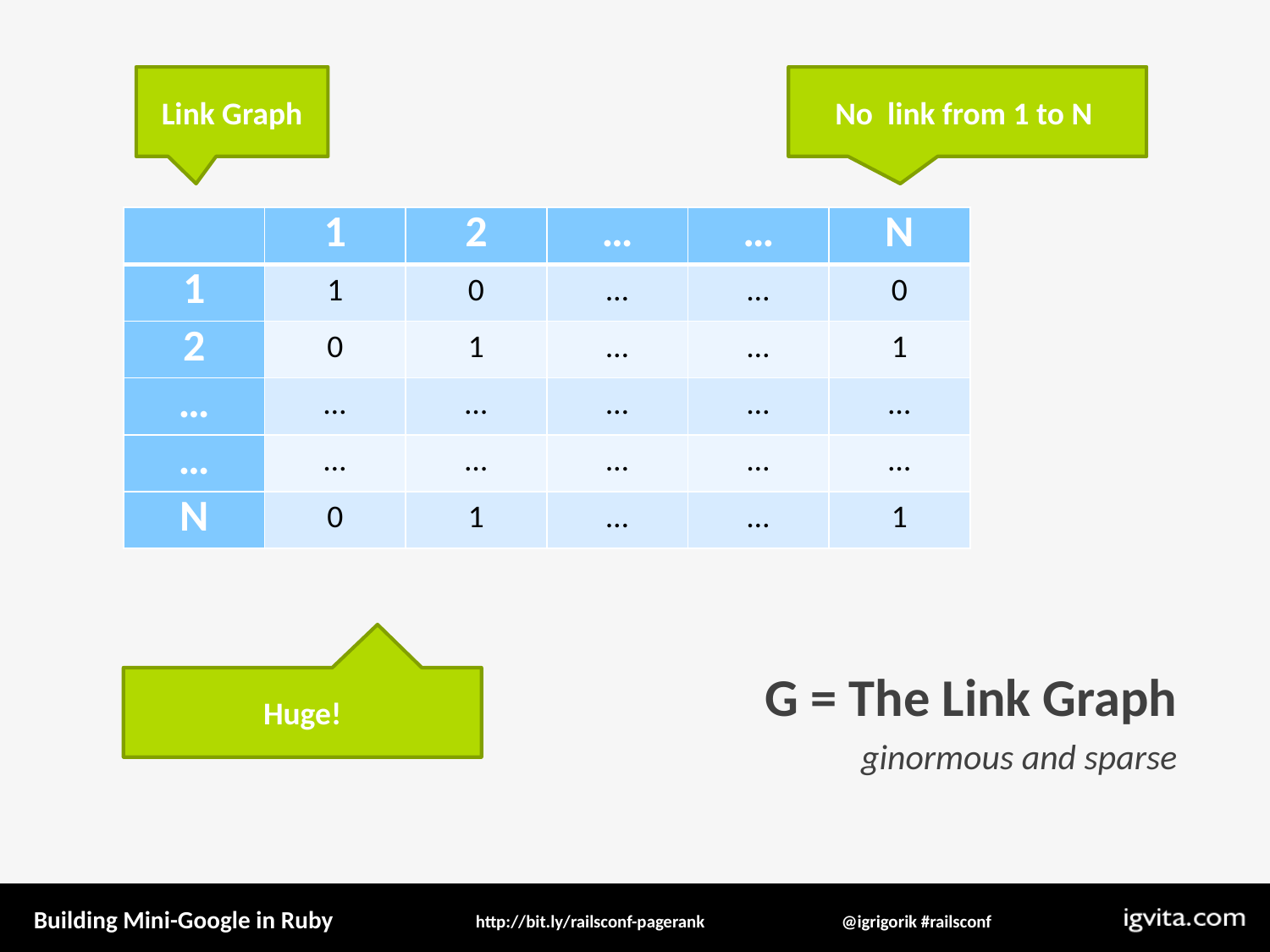

Link Graph
No  link from 1 to N

|  | 1 | 2 | … | … | N |
| --- | --- | --- | --- | --- | --- |
| 1 | 1 | 0 | … | … | 0 |
| 2 | 0 | 1 | … | … | 1 |
| … | … | … | … | … | … |
| … | … | … | … | … | … |
| N | 0 | 1 | … | … | 1 |
G = The Link Graph
ginormous and sparse
Huge!